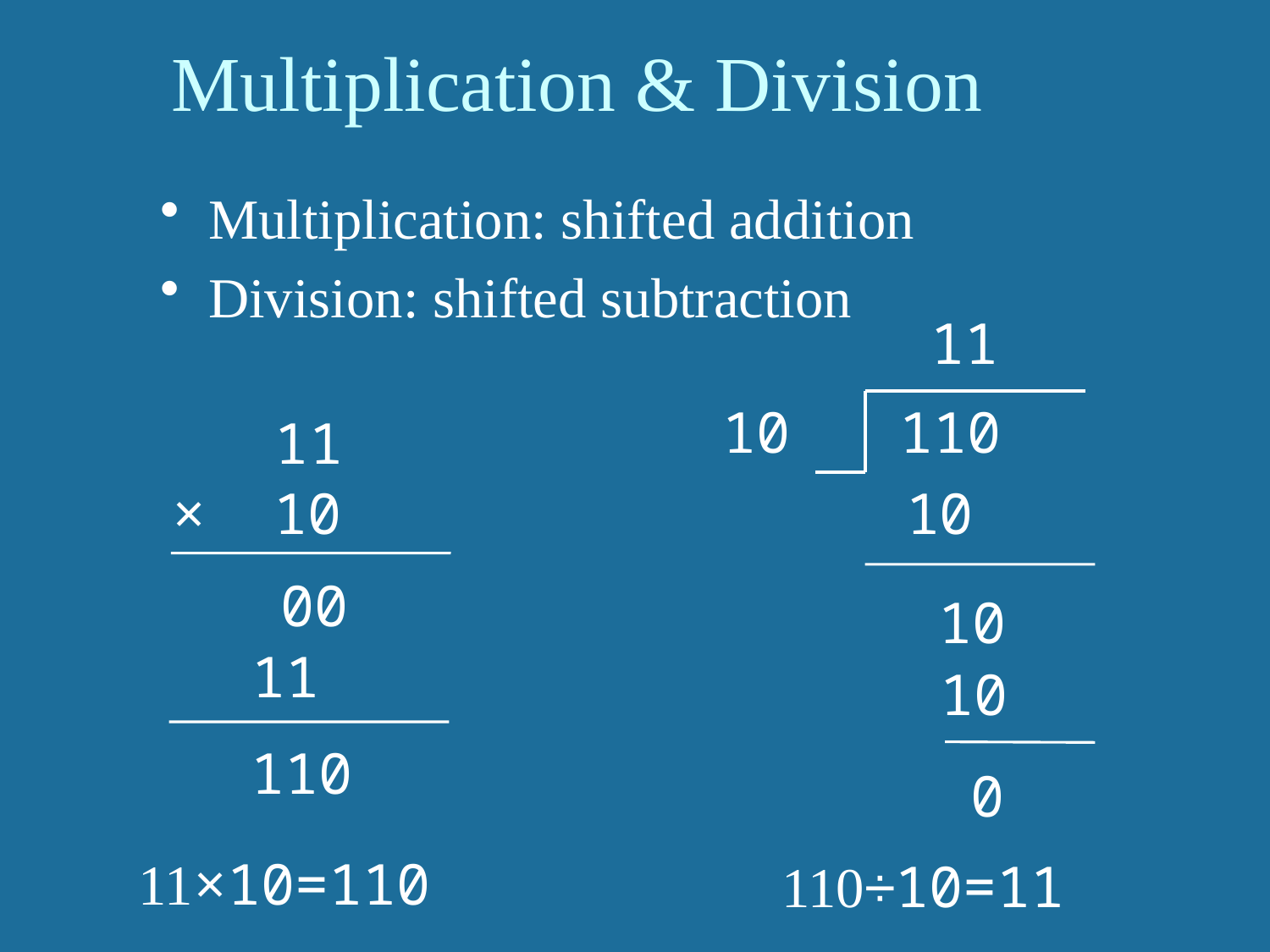

# Multiplication & Division
Multiplication: shifted addition
Division: shifted subtraction
11
10
110
11
10
×  10

00

10
11
10

110

0
11×10=110
110÷10=11